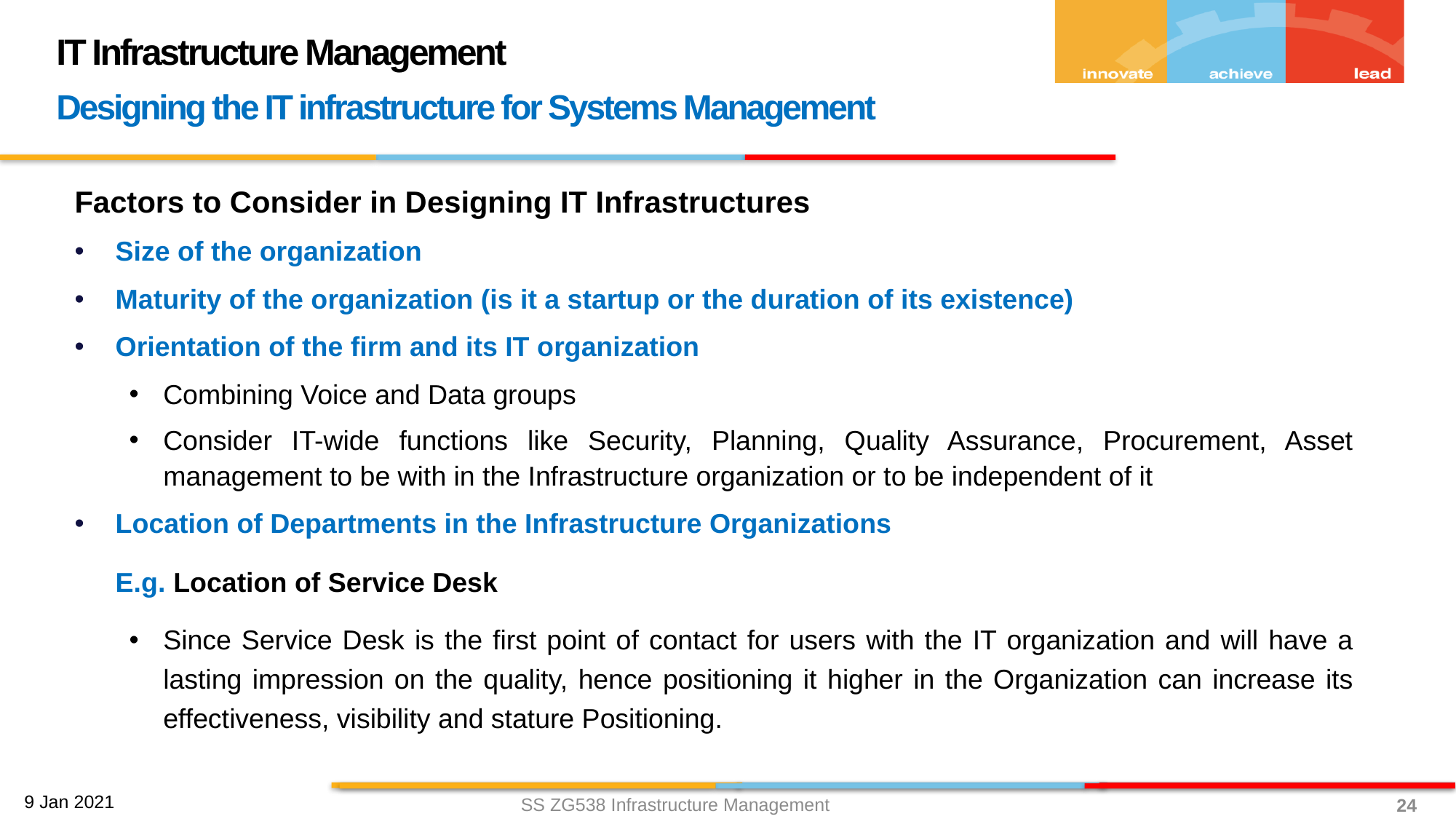

IT Infrastructure Management
Designing the IT infrastructure for Systems Management

Factors to Consider in Designing IT Infrastructures
Size of the organization
Maturity of the organization (is it a startup or the duration of its existence)
Orientation of the firm and its IT organization
Combining Voice and Data groups
Consider IT-wide functions like Security, Planning, Quality Assurance, Procurement, Asset management to be with in the Infrastructure organization or to be independent of it
Location of Departments in the Infrastructure Organizations
E.g. Location of Service Desk
Since Service Desk is the first point of contact for users with the IT organization and will have a lasting impression on the quality, hence positioning it higher in the Organization can increase its effectiveness, visibility and stature Positioning.
SS ZG538 Infrastructure Management
24